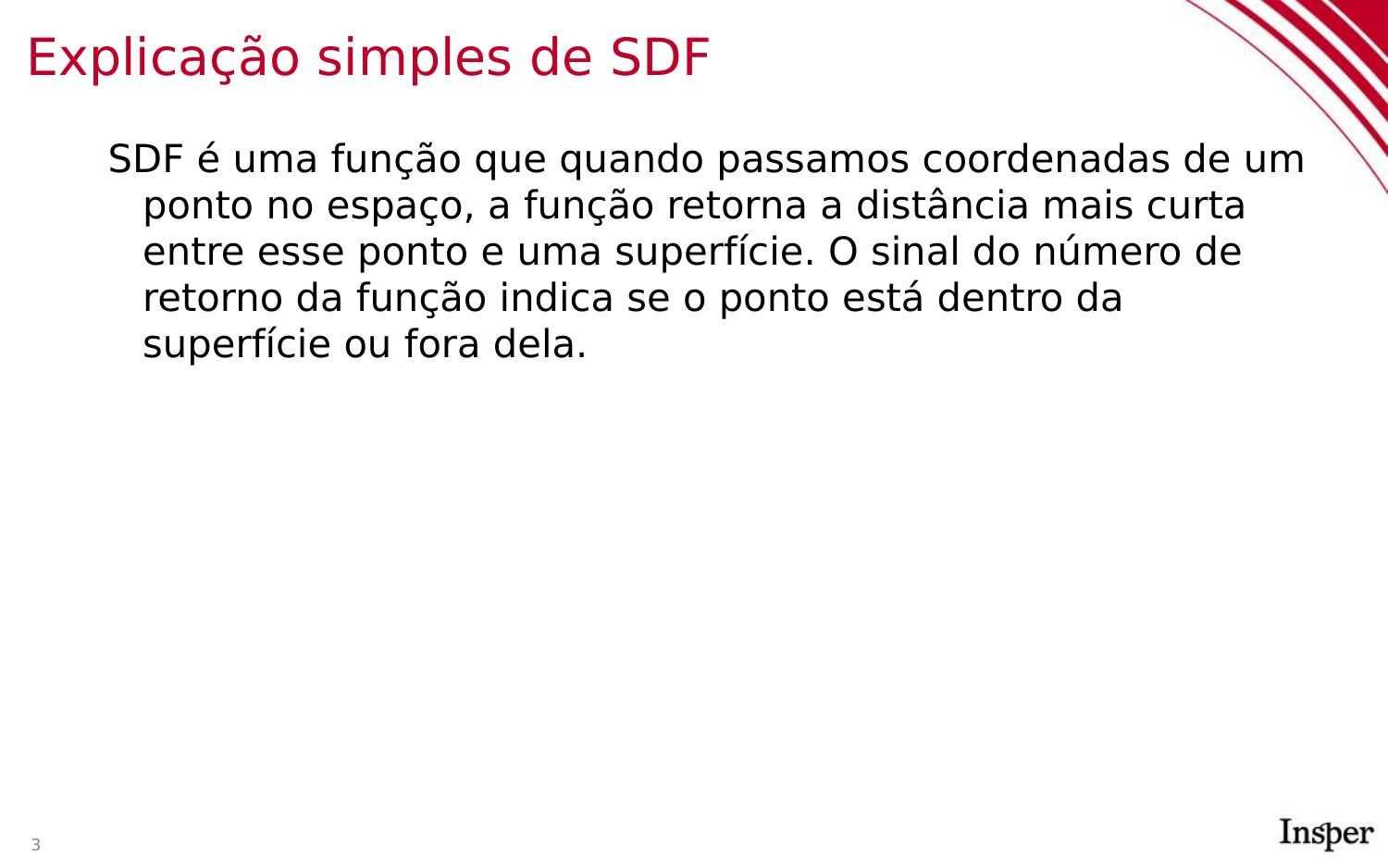

# Explicação simples de SDF
SDF é uma função que quando passamos coordenadas de um ponto no espaço, a função retorna a distância mais curta entre esse ponto e uma superfície. O sinal do número de retorno da função indica se o ponto está dentro da superfície ou fora dela.
3